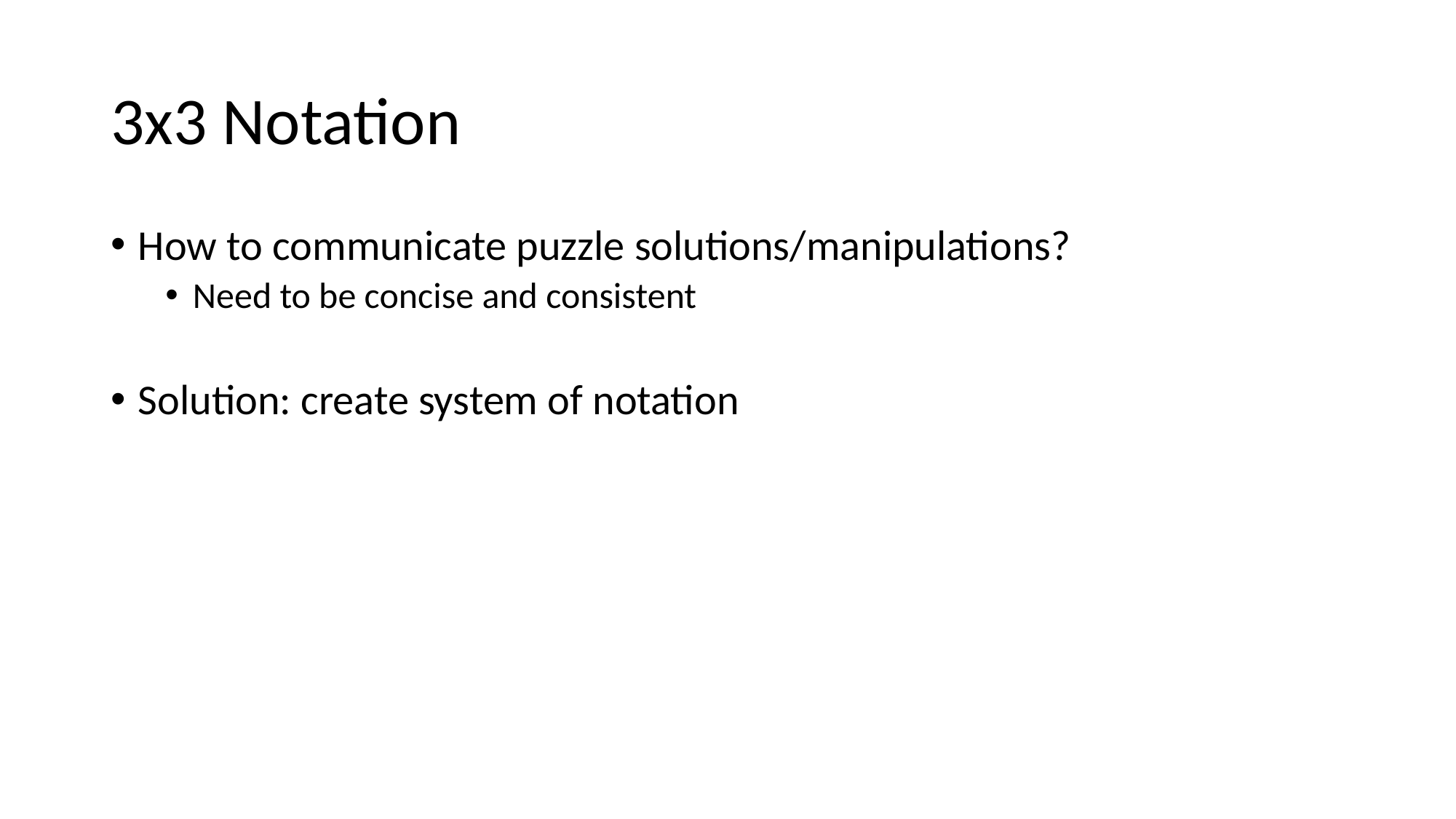

# 3x3 Notation
How to communicate puzzle solutions/manipulations?
Need to be concise and consistent

Solution: create system of notation